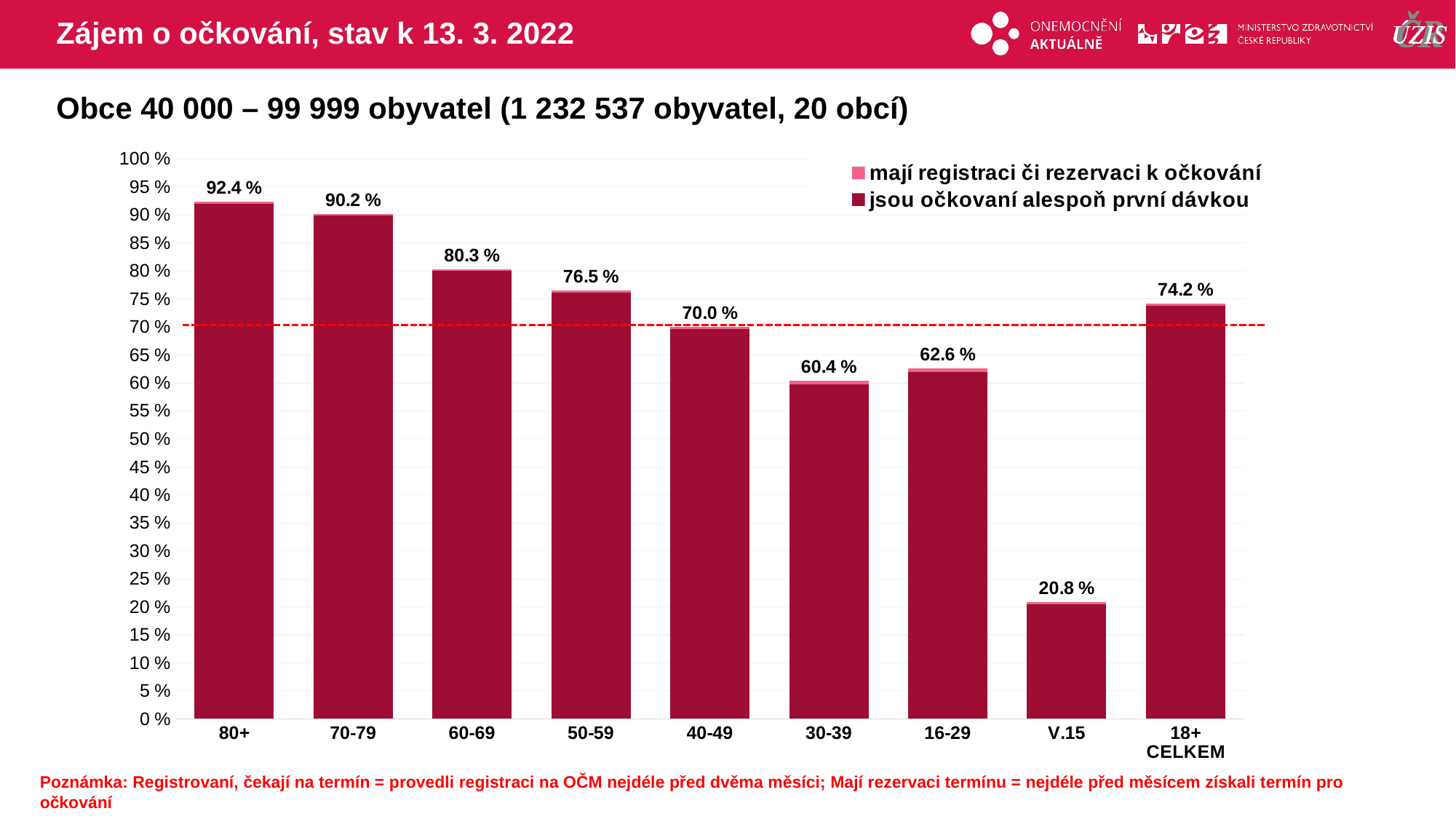

# Zájem o očkování, stav k 13. 3. 2022
Obce 40 000 – 99 999 obyvatel (1 232 537 obyvatel, 20 obcí)

### Chart

| Category | mají registraci či rezervaci k očkování | jsou očkovaní alespoň první dávkou |
|---|---|---|
| 80+ | 92.357919474067 | 91.956330968423 |
| 70-79 | 90.214922359629 | 89.967854628534 |
| 60-69 | 80.325854973024 | 80.050723776203 |
| 50-59 | 76.4526919315 | 76.080366165368 |
| 40-49 | 69.961290997541 | 69.567226377918 |
| 30-39 | 60.366583158648 | 59.760723963392 |
| 16-29 | 62.5854214123 | 61.968658477058 |
| V.15 | 20.80237559129 | 20.517697296169 |
| 18+ CELKEM | 74.18698653921 | 73.758750667479 |
Poznámka: Registrovaní, čekají na termín = provedli registraci na OČM nejdéle před dvěma měsíci; Mají rezervaci termínu = nejdéle před měsícem získali termín pro očkování